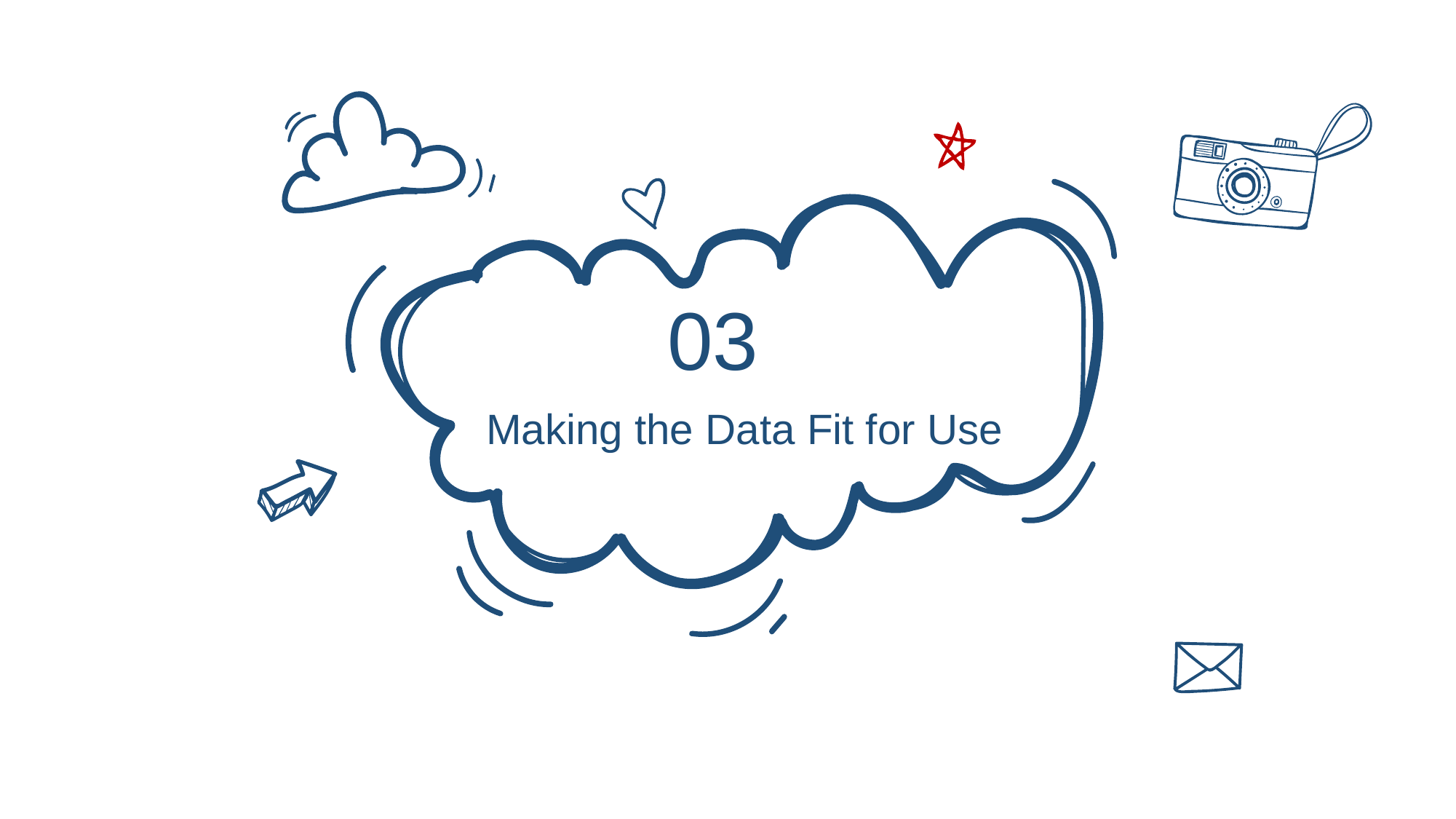

03
Making the Data Fit for Use